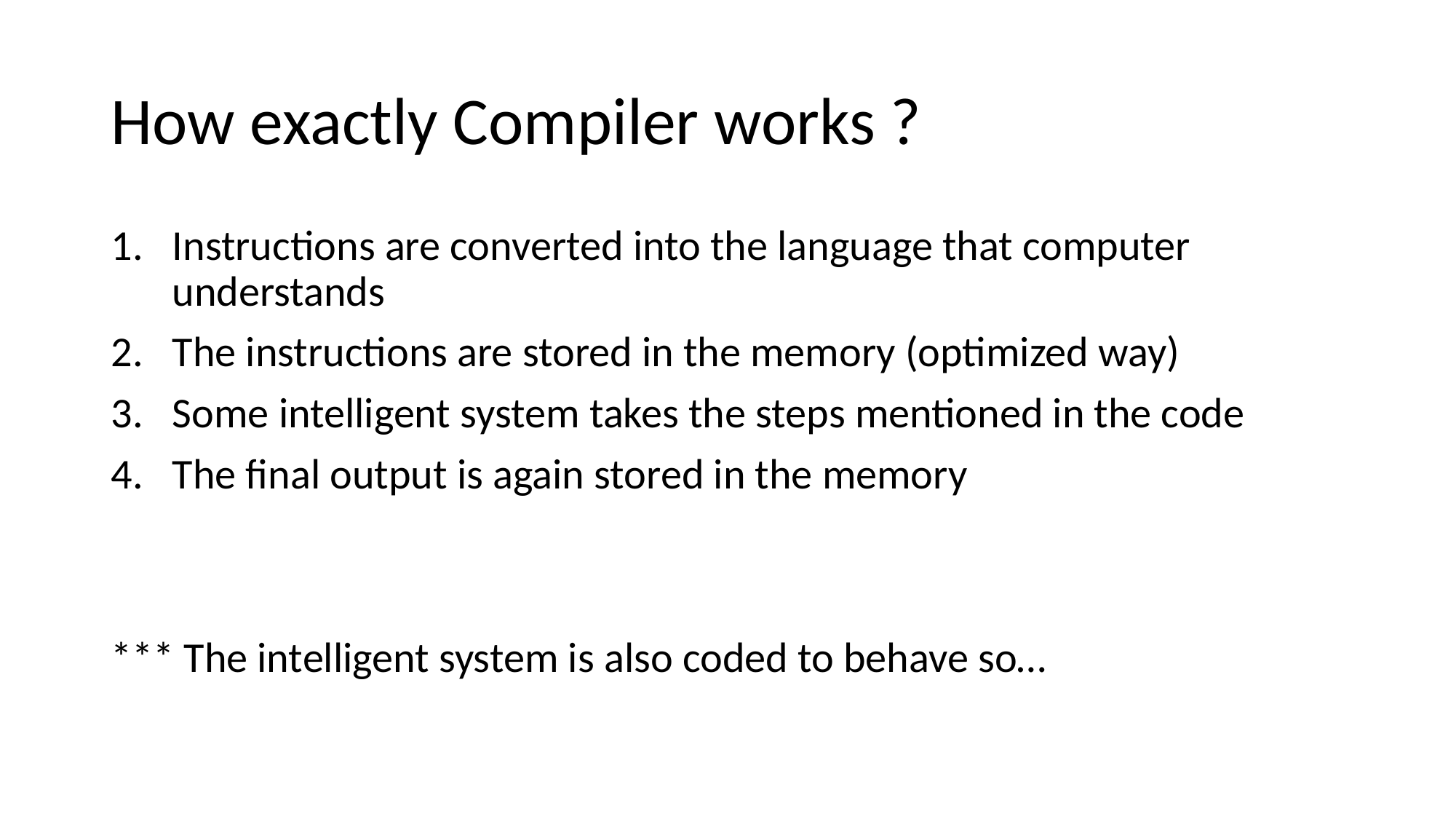

# How exactly Compiler works ?
Instructions are converted into the language that computer understands
The instructions are stored in the memory (optimized way)
Some intelligent system takes the steps mentioned in the code
The final output is again stored in the memory

*** The intelligent system is also coded to behave so…